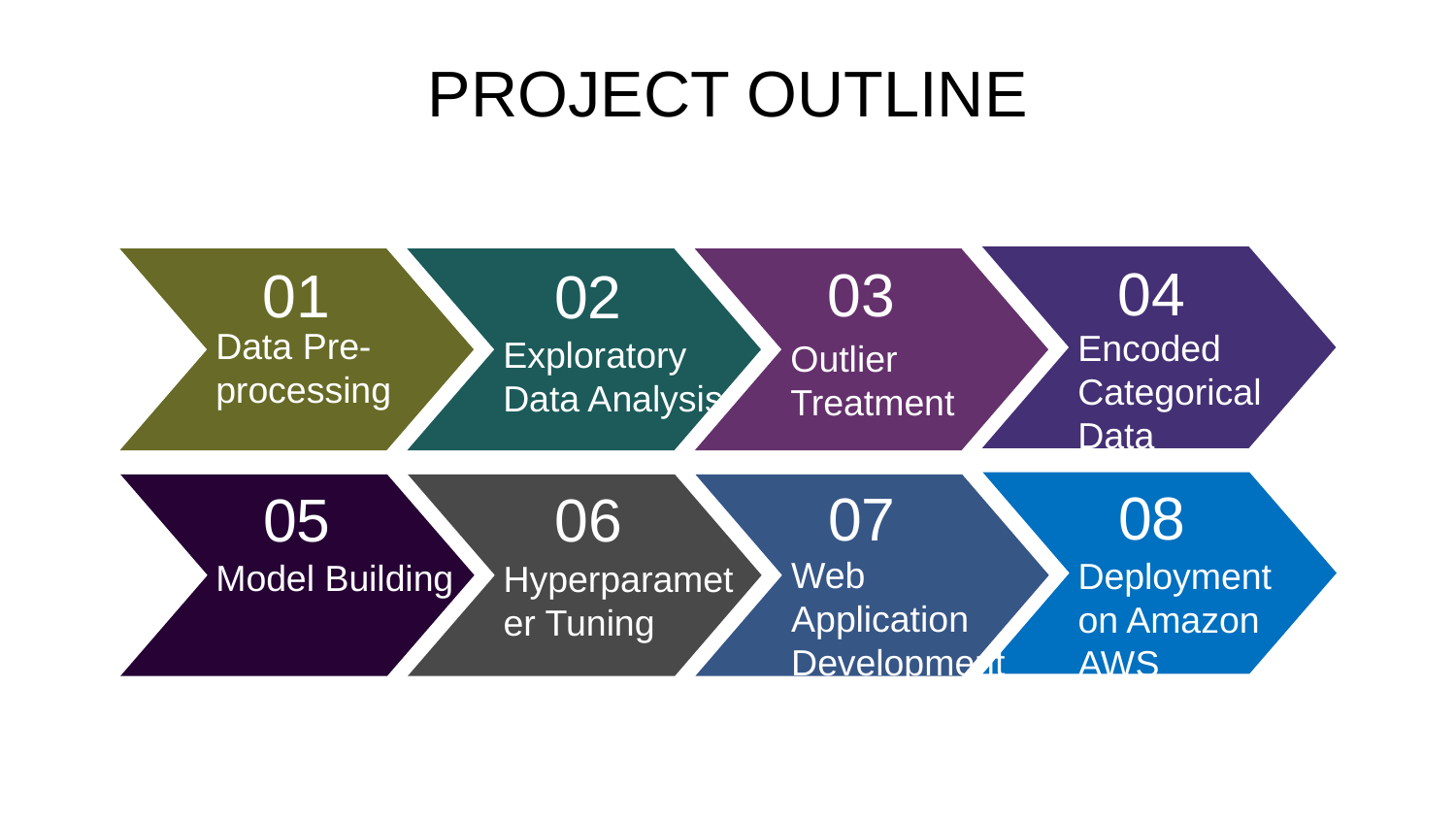

# PROJECT OUTLINE

04
03
01
02
Data Pre-processing
Encoded Categorical Data
Exploratory Data Analysis
Outlier Treatment

08

07
05
06
Web Application Development
Deployment on Amazon AWS
Model Building
Hyperparameter Tuning